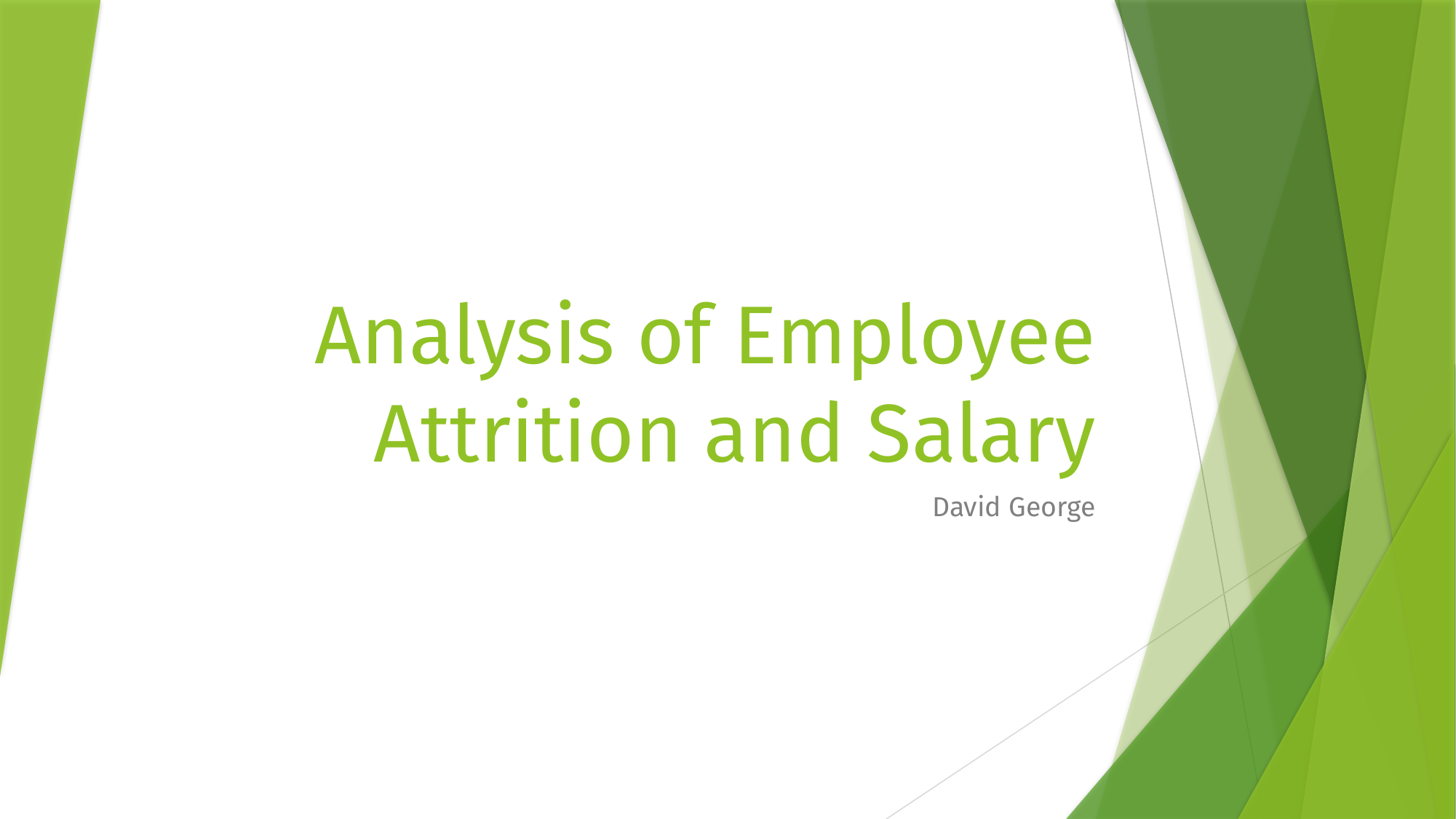

# Analysis of Employee Attrition and Salary
David George